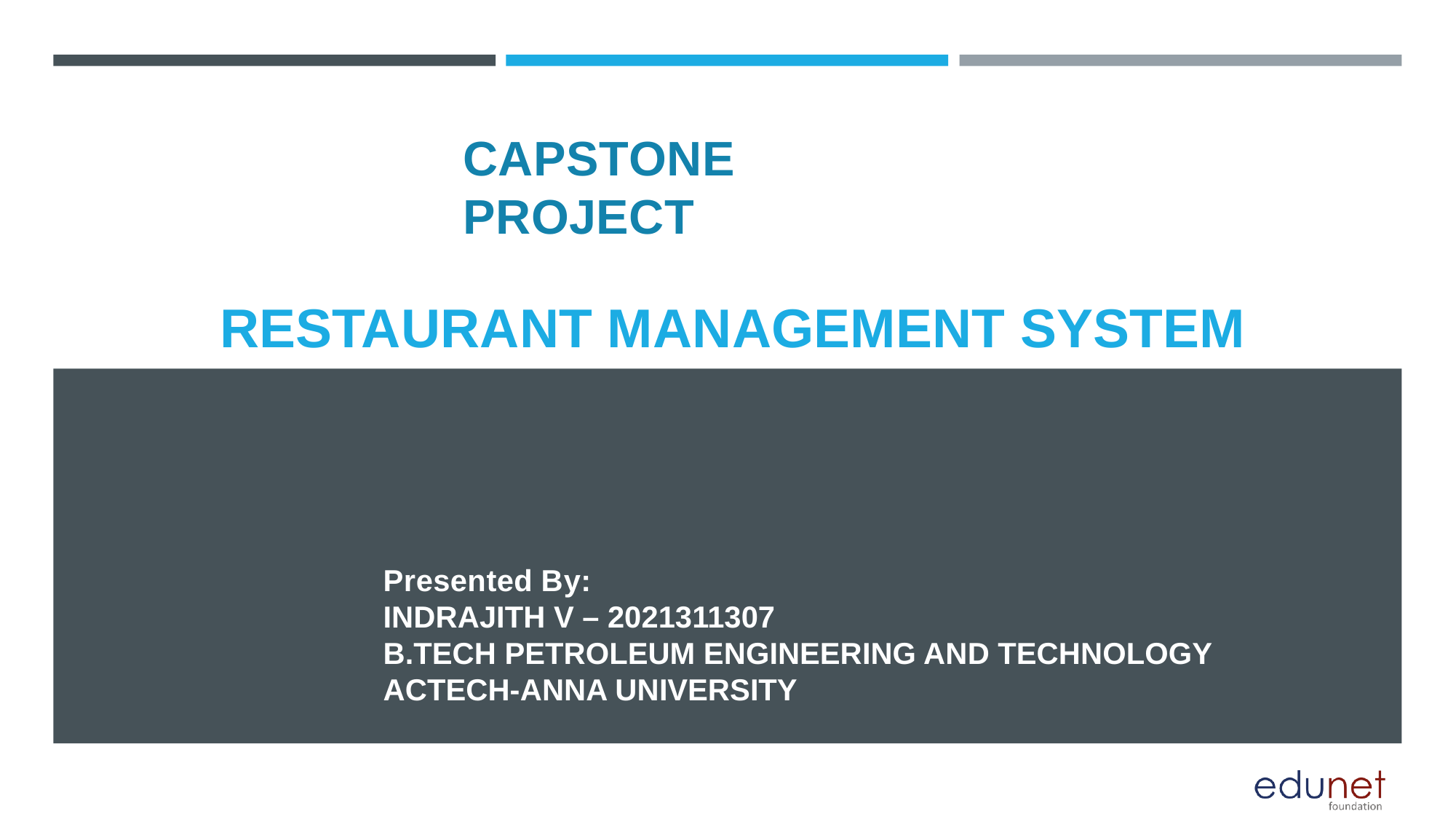

# CAPSTONE PROJECT
RESTAURANT MANAGEMENT SYSTEM

Presented By:
INDRAJITH V – 2021311307
B.TECH PETROLEUM ENGINEERING AND TECHNOLOGY
ACTECH-ANNA UNIVERSITY